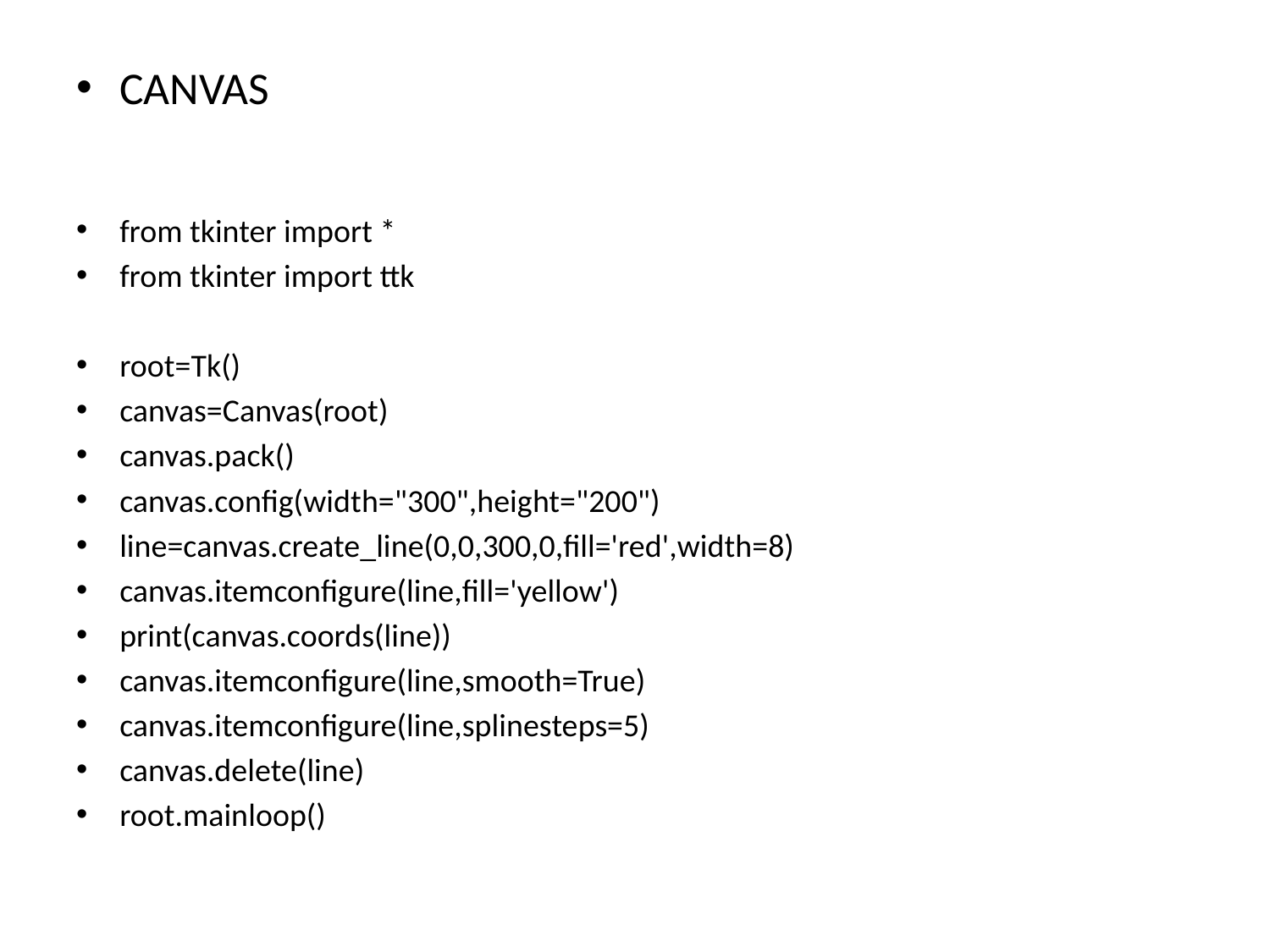

CANVAS

from tkinter import *
from tkinter import ttk

root=Tk()
canvas=Canvas(root)
canvas.pack()
canvas.config(width="300",height="200")
line=canvas.create_line(0,0,300,0,fill='red',width=8)
canvas.itemconfigure(line,fill='yellow')
print(canvas.coords(line))
canvas.itemconfigure(line,smooth=True)
canvas.itemconfigure(line,splinesteps=5)
canvas.delete(line)
root.mainloop()